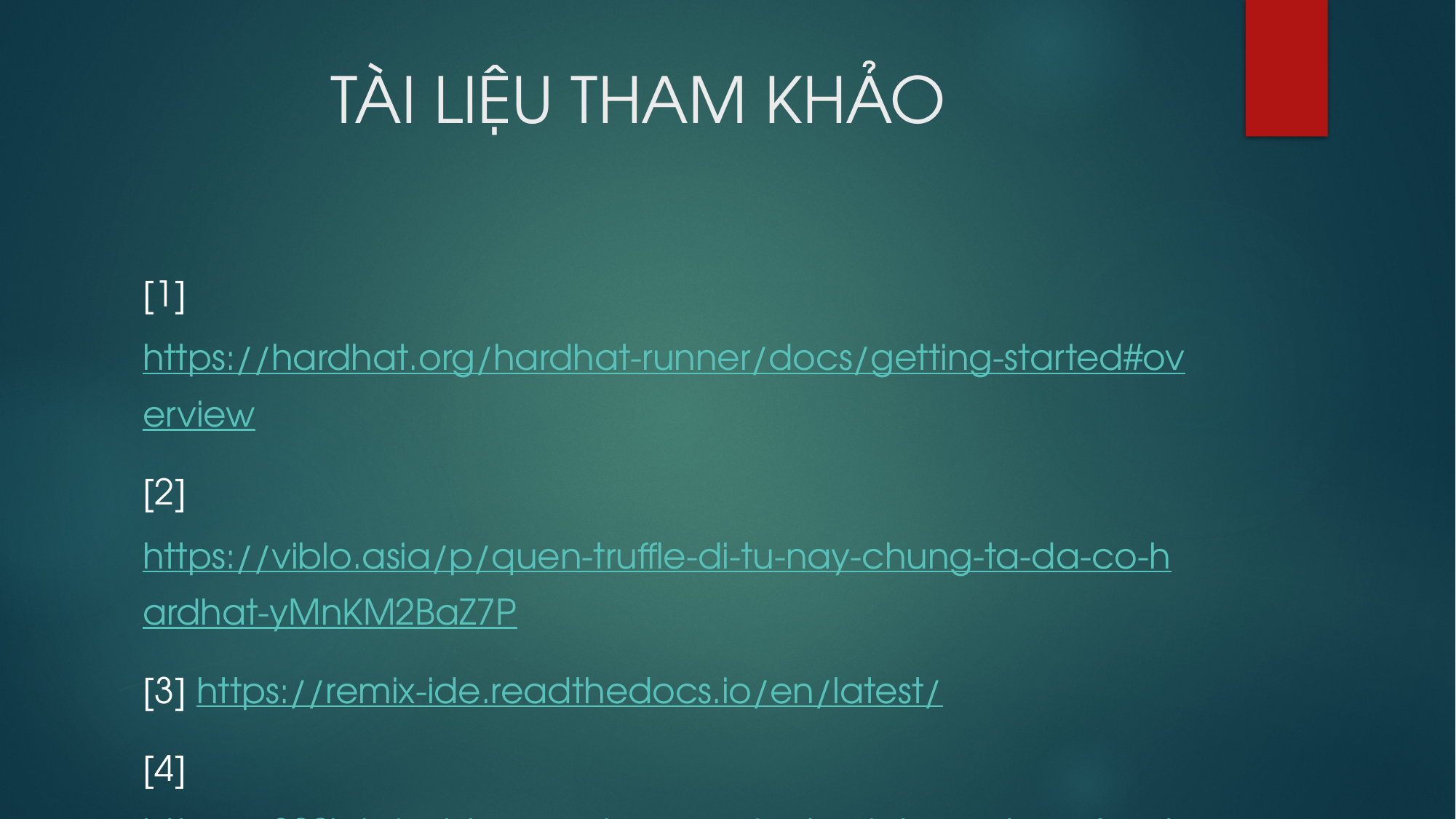

# TÀI LIỆU THAM KHẢO
[1] https://hardhat.org/hardhat-runner/docs/getting-started#overview
[2] https://viblo.asia/p/quen-truffle-di-tu-nay-chung-ta-da-co-hardhat-yMnKM2BaZ7P
[3] https://remix-ide.readthedocs.io/en/latest/
[4] https://200lab.io/blog/su-dung-remix-de-viet-smart-contract-dau-tien/